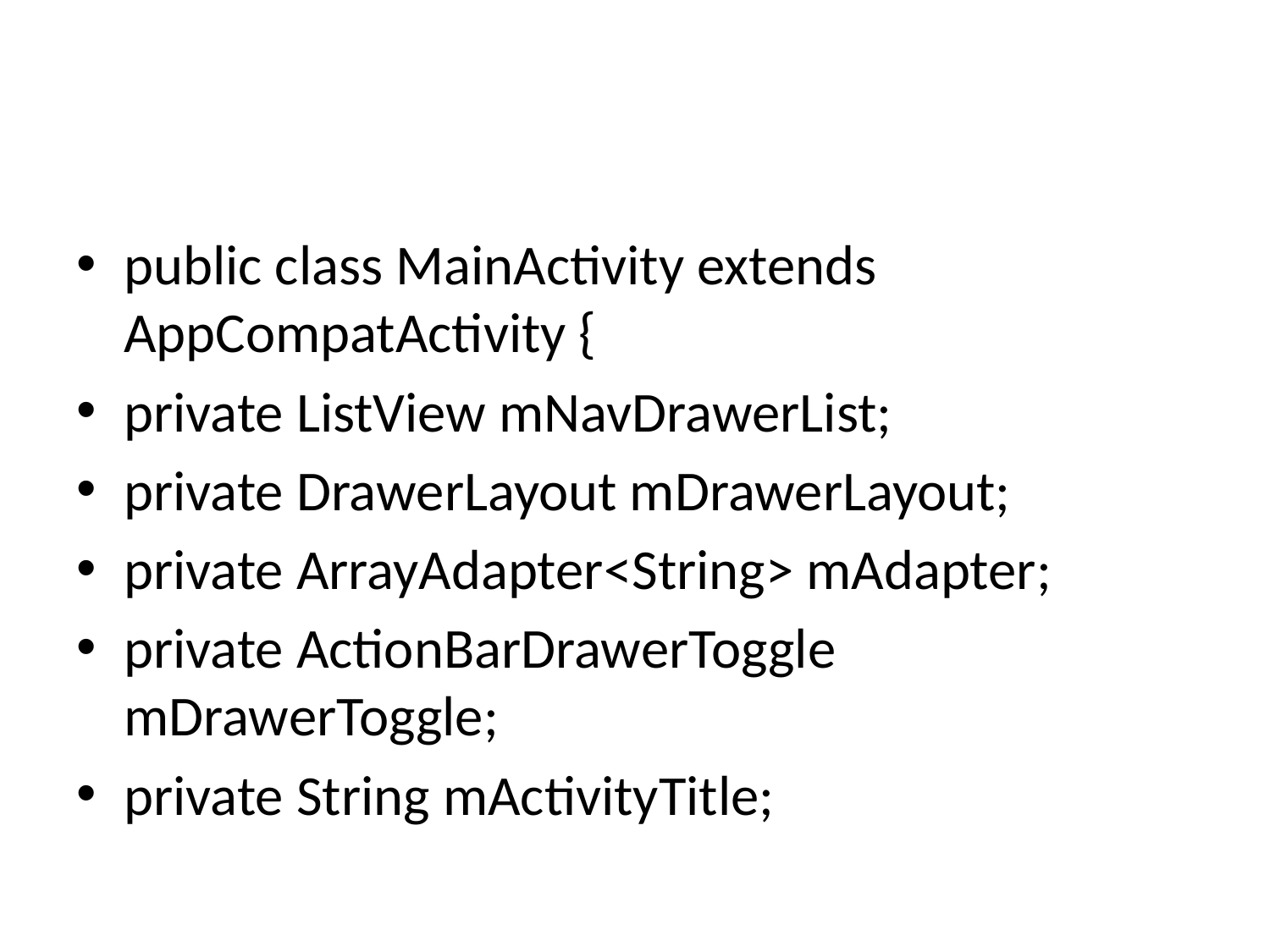

#
public class MainActivity extends AppCompatActivity {
private ListView mNavDrawerList;
private DrawerLayout mDrawerLayout;
private ArrayAdapter<String> mAdapter;
private ActionBarDrawerToggle mDrawerToggle;
private String mActivityTitle;